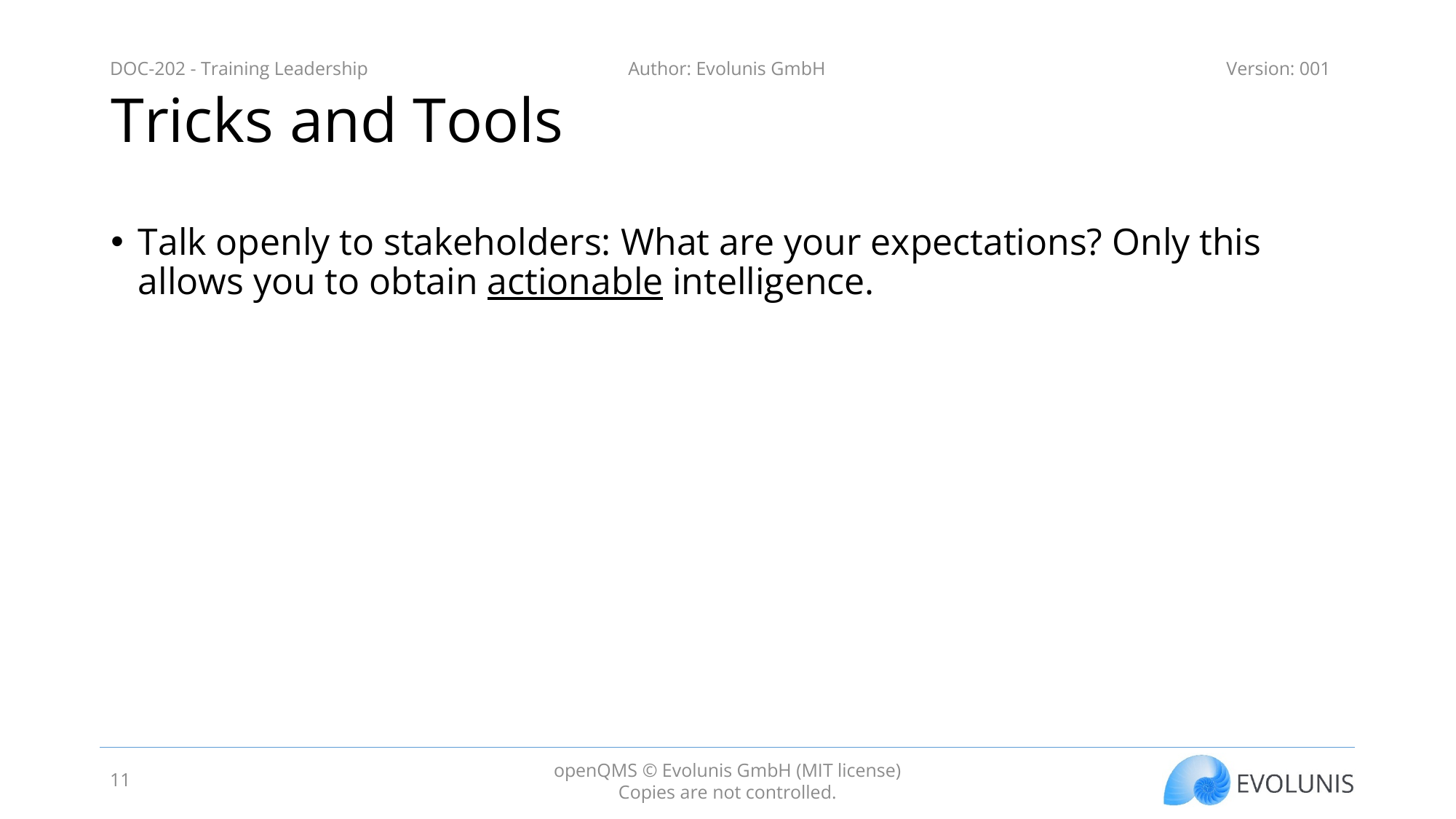

# Tricks and Tools
Talk openly to stakeholders: What are your expectations? Only this allows you to obtain actionable intelligence.
11